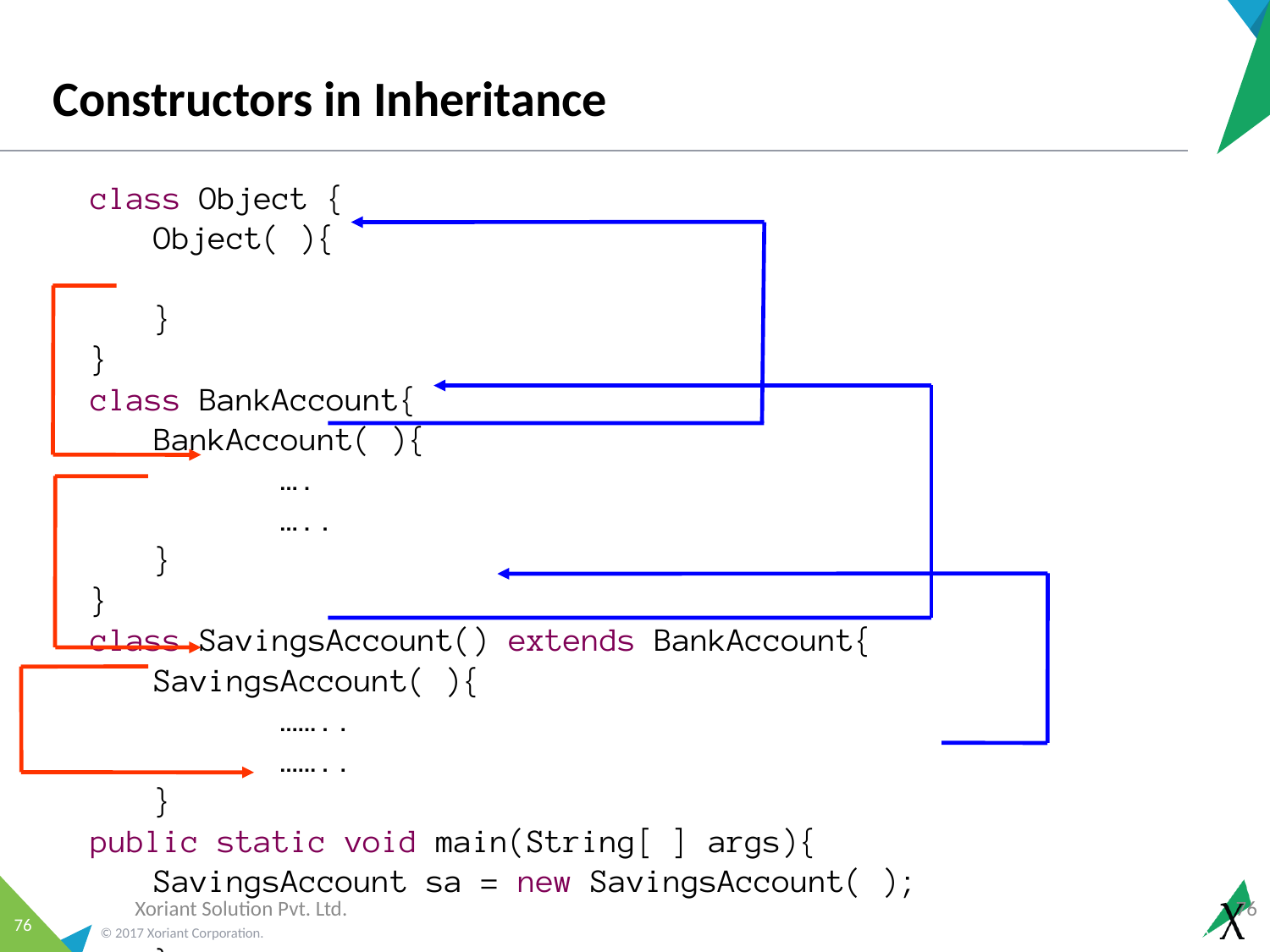

# Constructors in Inheritance
class Object {
Object( ){

}
}
class BankAccount{
BankAccount( ){
	….
	…..
}
}
class SavingsAccount() extends BankAccount{
SavingsAccount( ){
	……..
	……..
}
public static void main(String[ ] args){
SavingsAccount sa = new SavingsAccount( );

}
}

Xoriant Solution Pvt. Ltd.
76